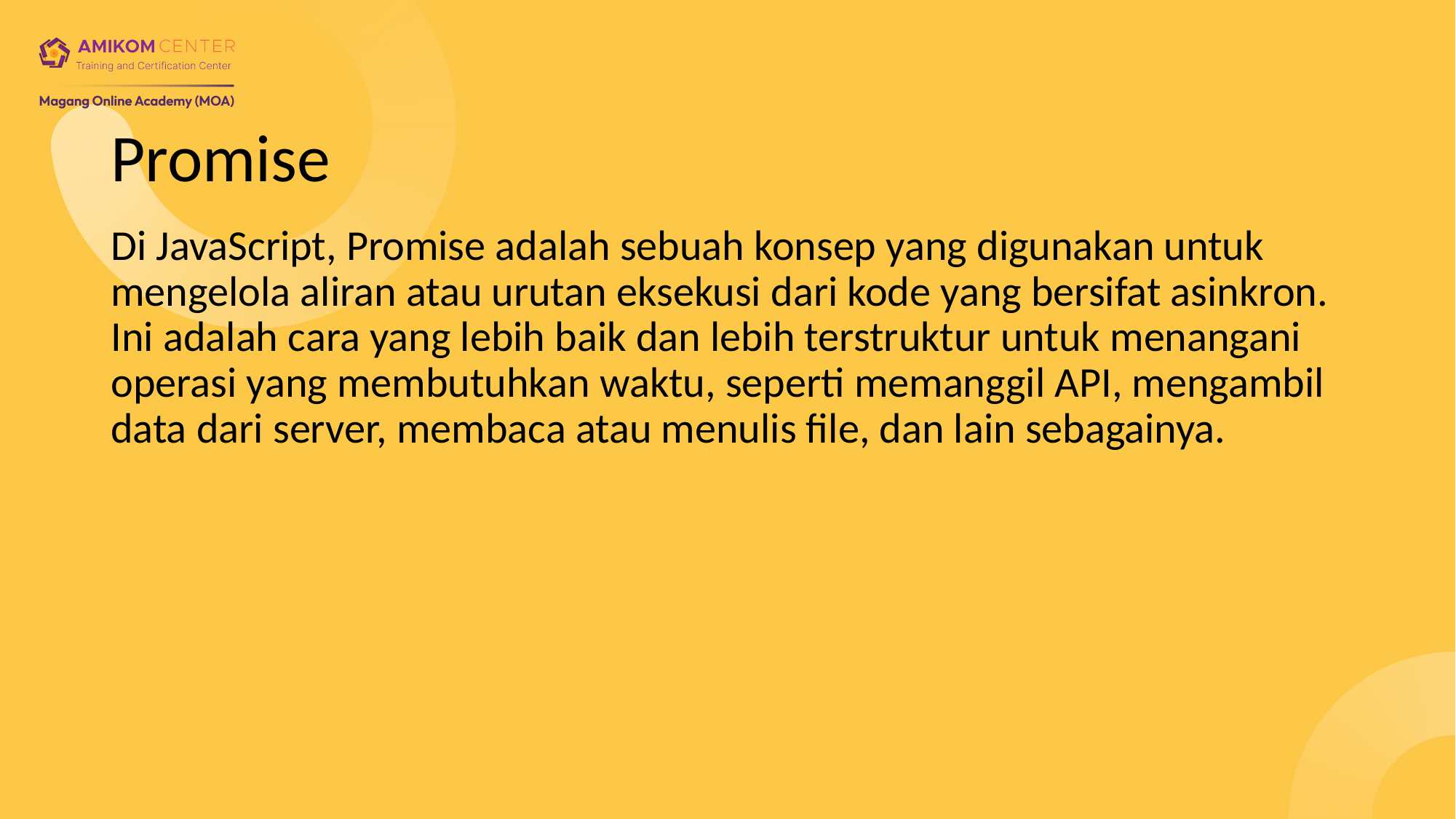

# Promise
Di JavaScript, Promise adalah sebuah konsep yang digunakan untuk mengelola aliran atau urutan eksekusi dari kode yang bersifat asinkron. Ini adalah cara yang lebih baik dan lebih terstruktur untuk menangani operasi yang membutuhkan waktu, seperti memanggil API, mengambil data dari server, membaca atau menulis file, dan lain sebagainya.